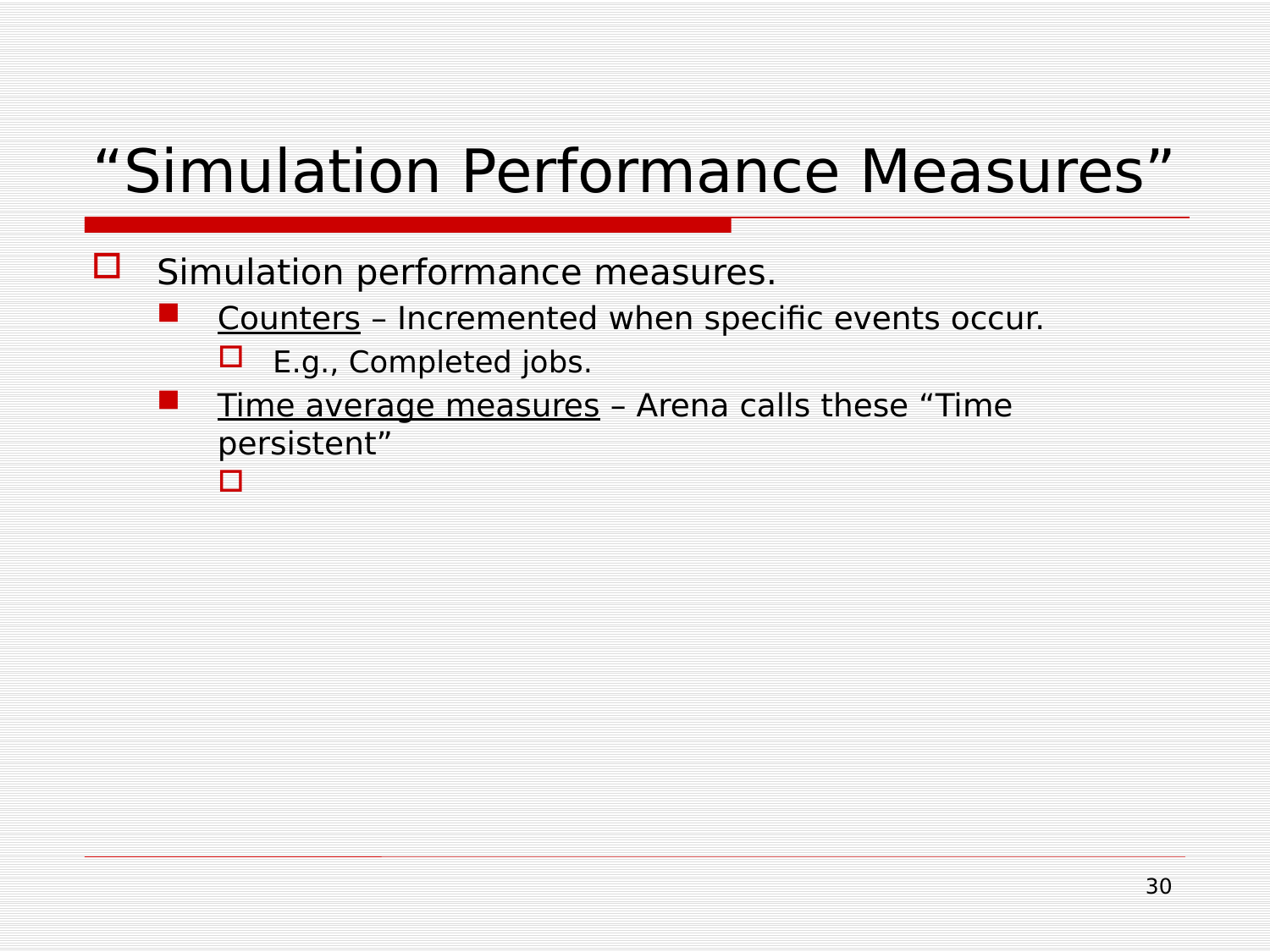

# “Simulation Performance Measures”
Simulation performance measures.
Counters – Incremented when specific events occur.
E.g., Completed jobs.
Time average measures – Arena calls these “Time persistent”

30